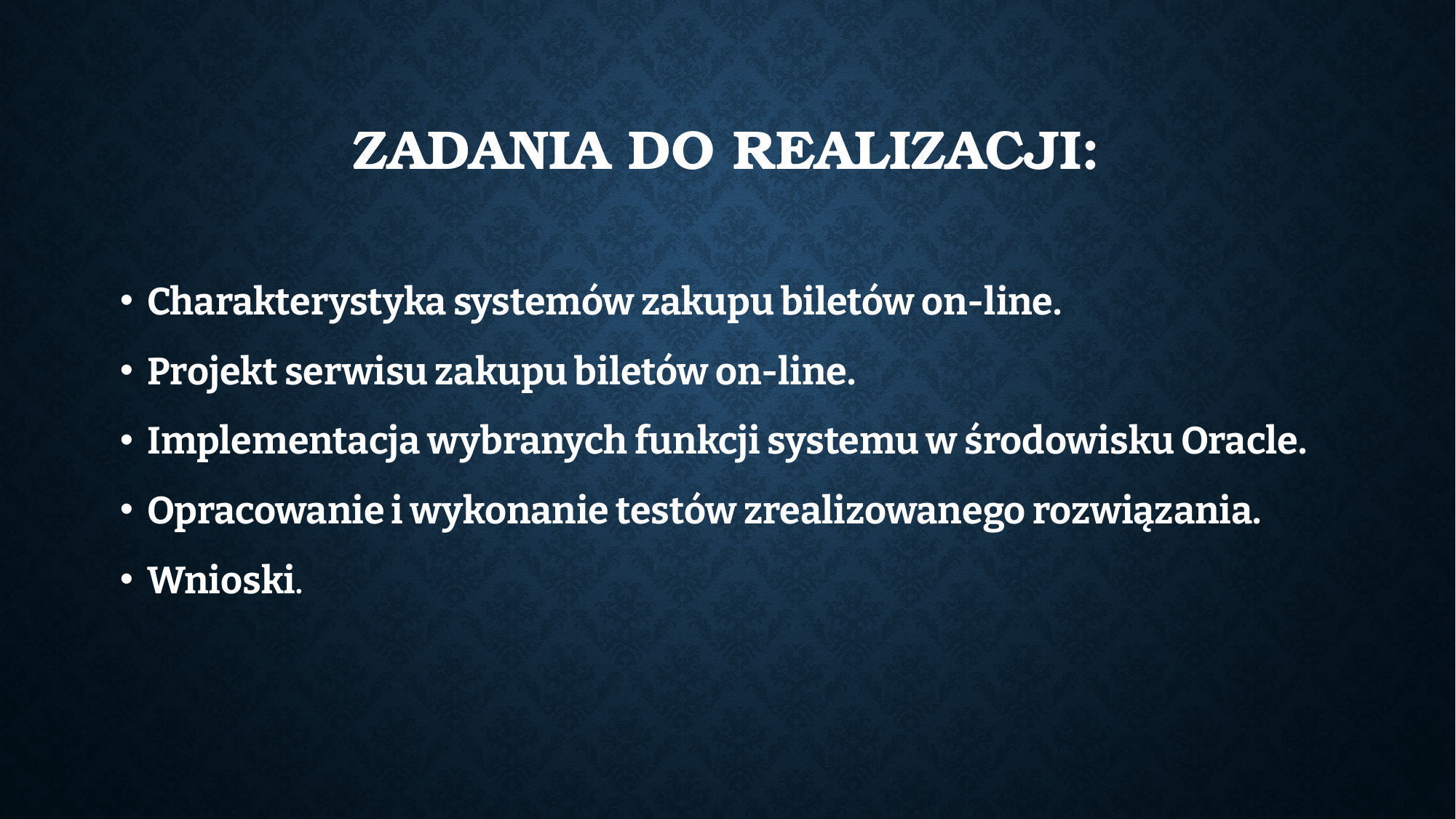

# Zadania do realizacji:
Charakterystyka systemów zakupu biletów on-line.
Projekt serwisu zakupu biletów on-line.
Implementacja wybranych funkcji systemu w środowisku Oracle.
Opracowanie i wykonanie testów zrealizowanego rozwiązania.
Wnioski.